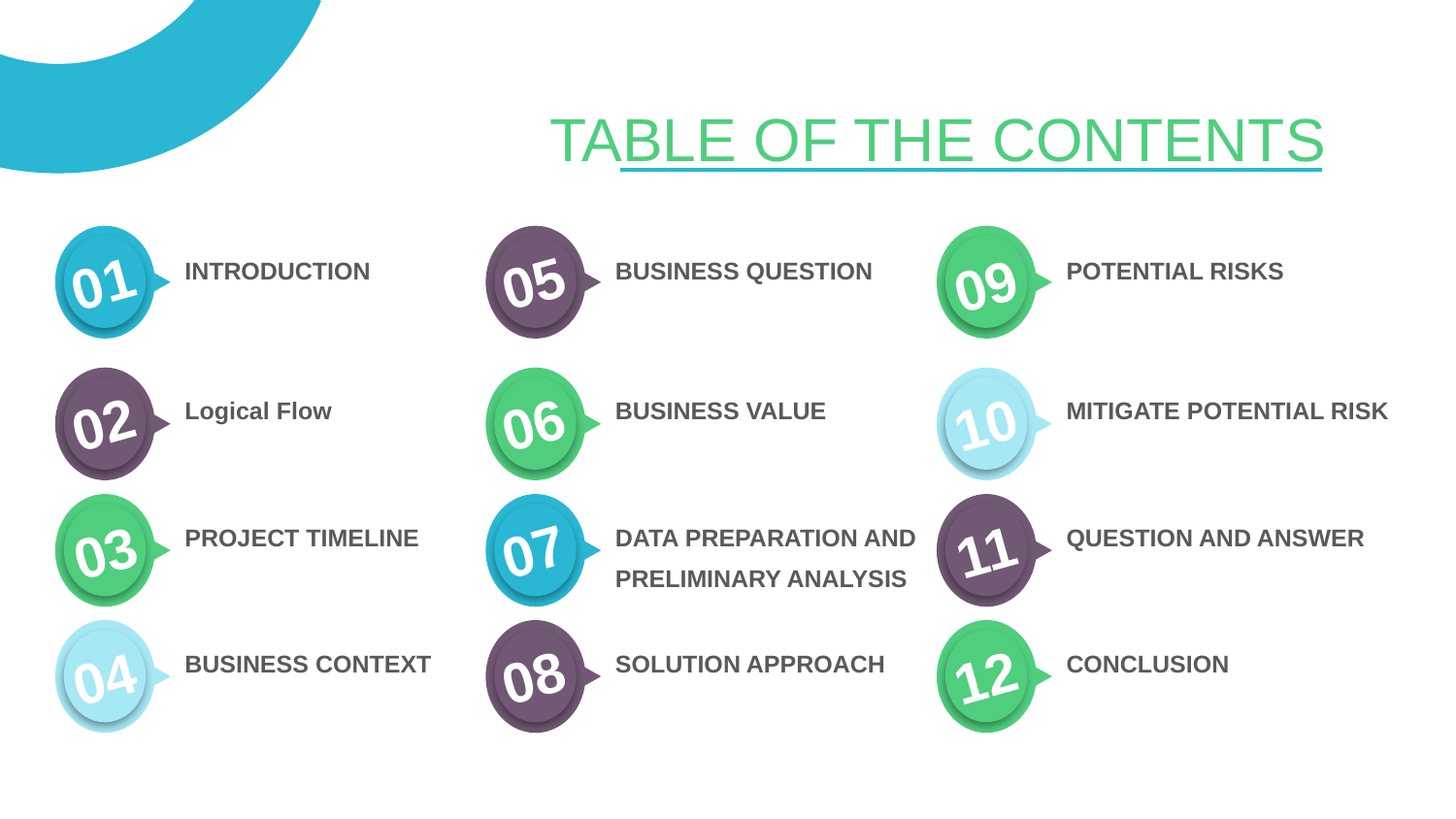

# TABLE OF THE CONTENTS

INTRODUCTION
Logical Flow
PROJECT TIMELINE
BUSINESS CONTEXT
BUSINESS QUESTION
BUSINESS VALUE
DATA PREPARATION AND PRELIMINARY ANALYSIS
SOLUTION APPROACH
POTENTIAL RISKS
MITIGATE POTENTIAL RISK
QUESTION AND ANSWER
CONCLUSION
05
01
09

02
10
06

11
07
03

12
08
04